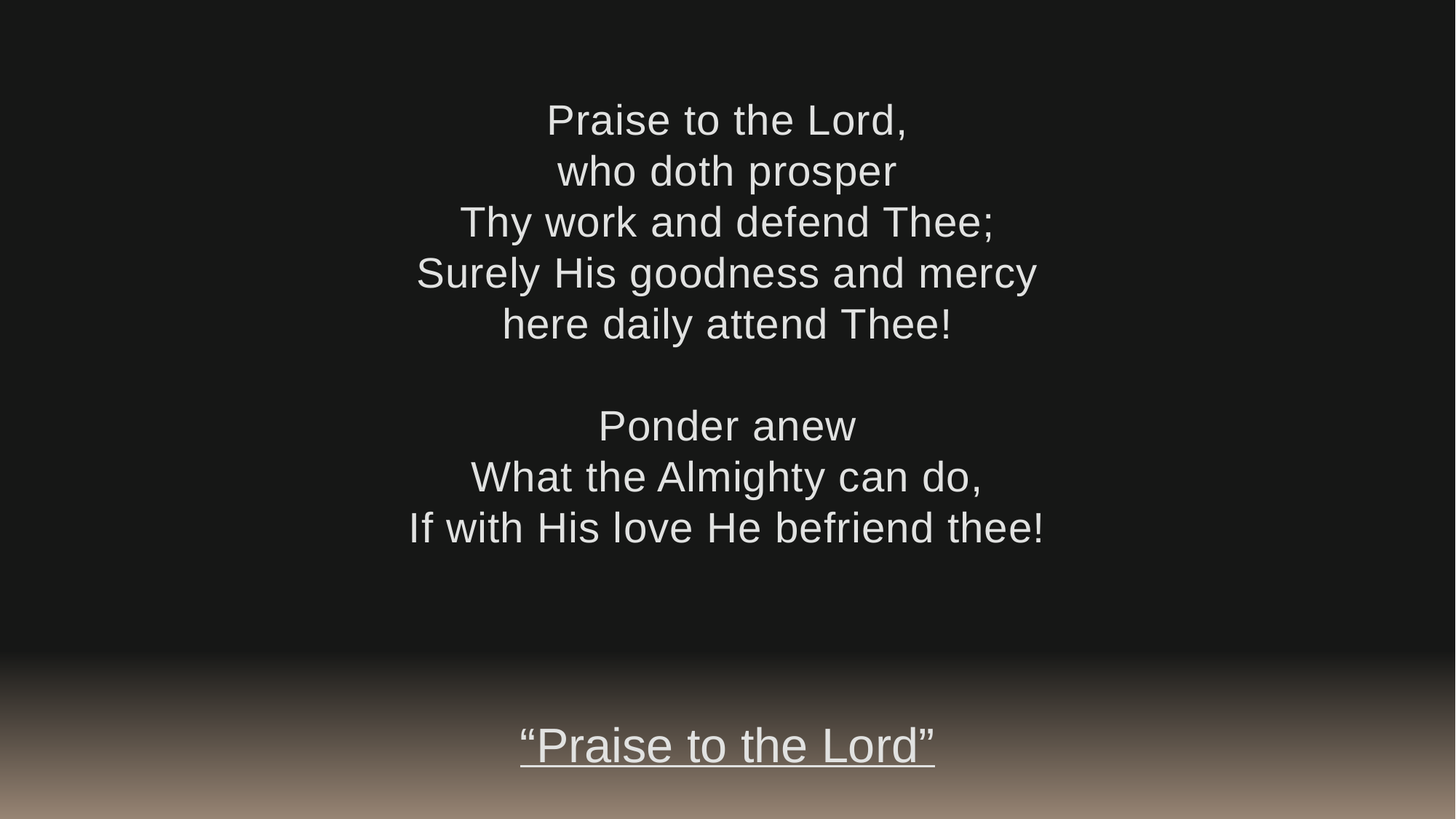

Praise to the Lord,
who doth prosper
Thy work and defend Thee;
Surely His goodness and mercy
here daily attend Thee!

Ponder anew
What the Almighty can do,
If with His love He befriend thee!

“Praise to the Lord”